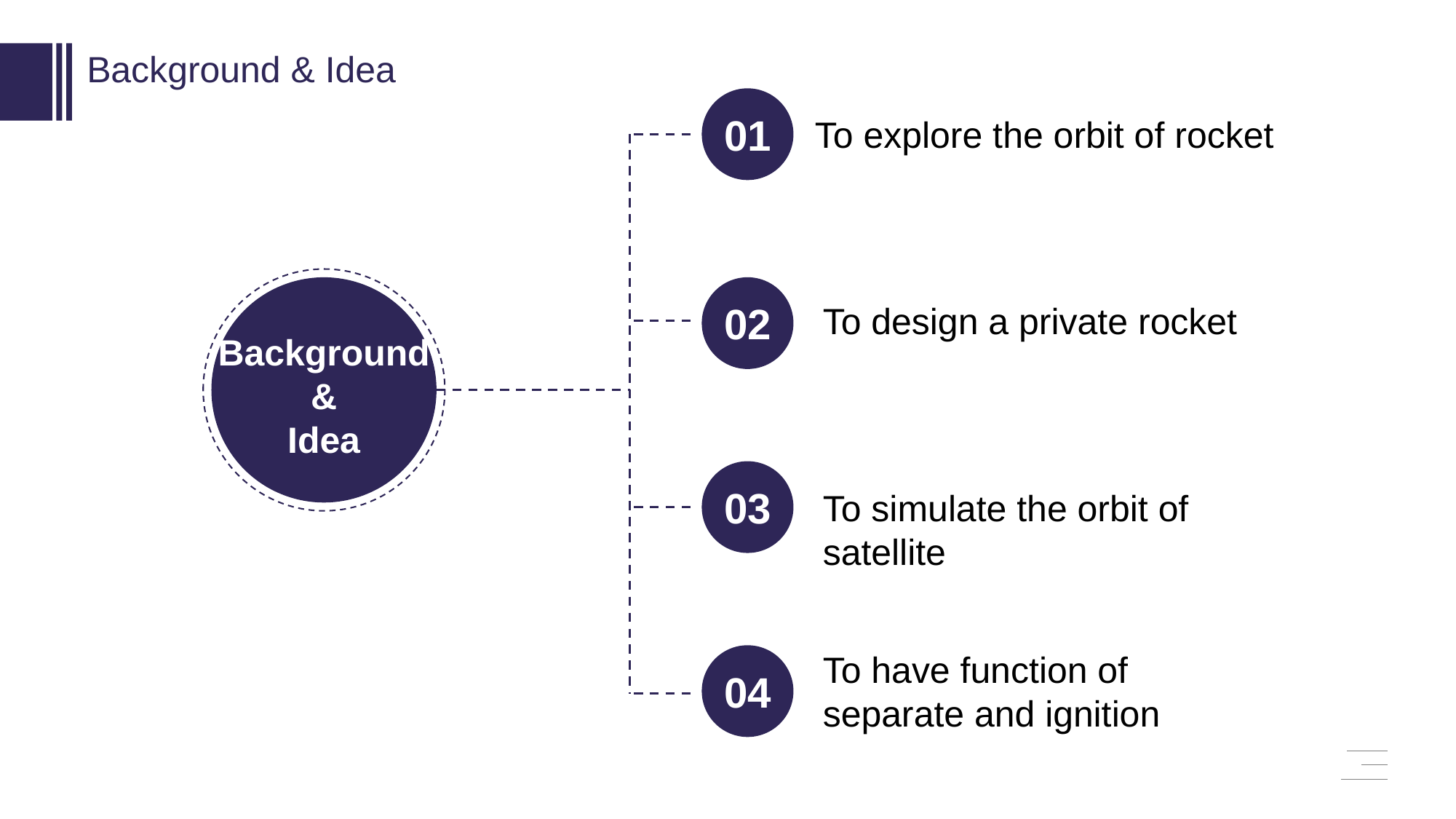

Background & Idea

01
To explore the orbit of rocket

02
To design a private rocket
Background
&
Idea

03
To simulate the orbit of satellite
To have function of separate and ignition

04